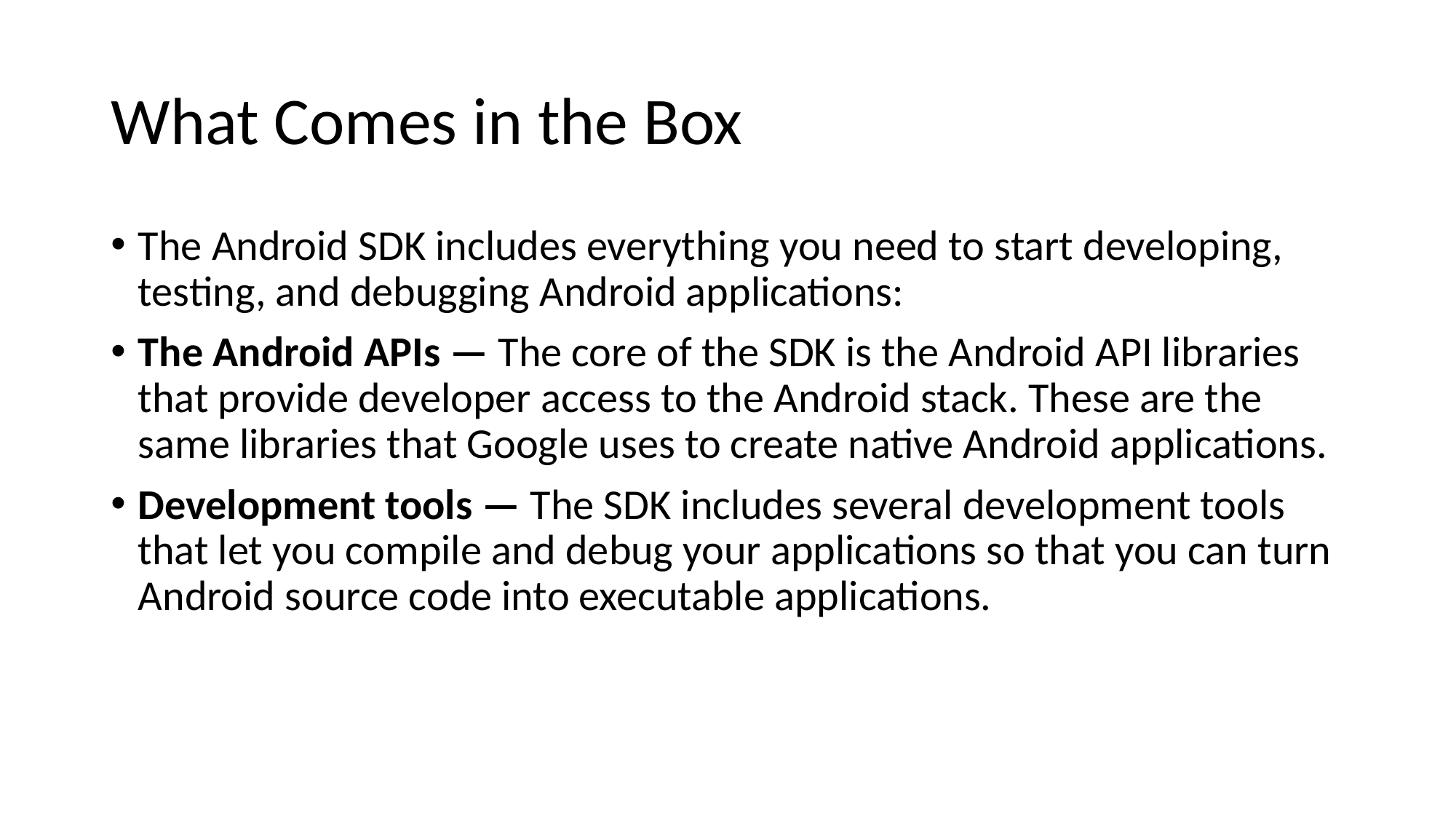

# What Comes in the Box
The Android SDK includes everything you need to start developing, testing, and debugging Android applications:
The Android APIs — The core of the SDK is the Android API libraries that provide developer access to the Android stack. These are the same libraries that Google uses to create native Android applications.
Development tools — The SDK includes several development tools that let you compile and debug your applications so that you can turn Android source code into executable applications.